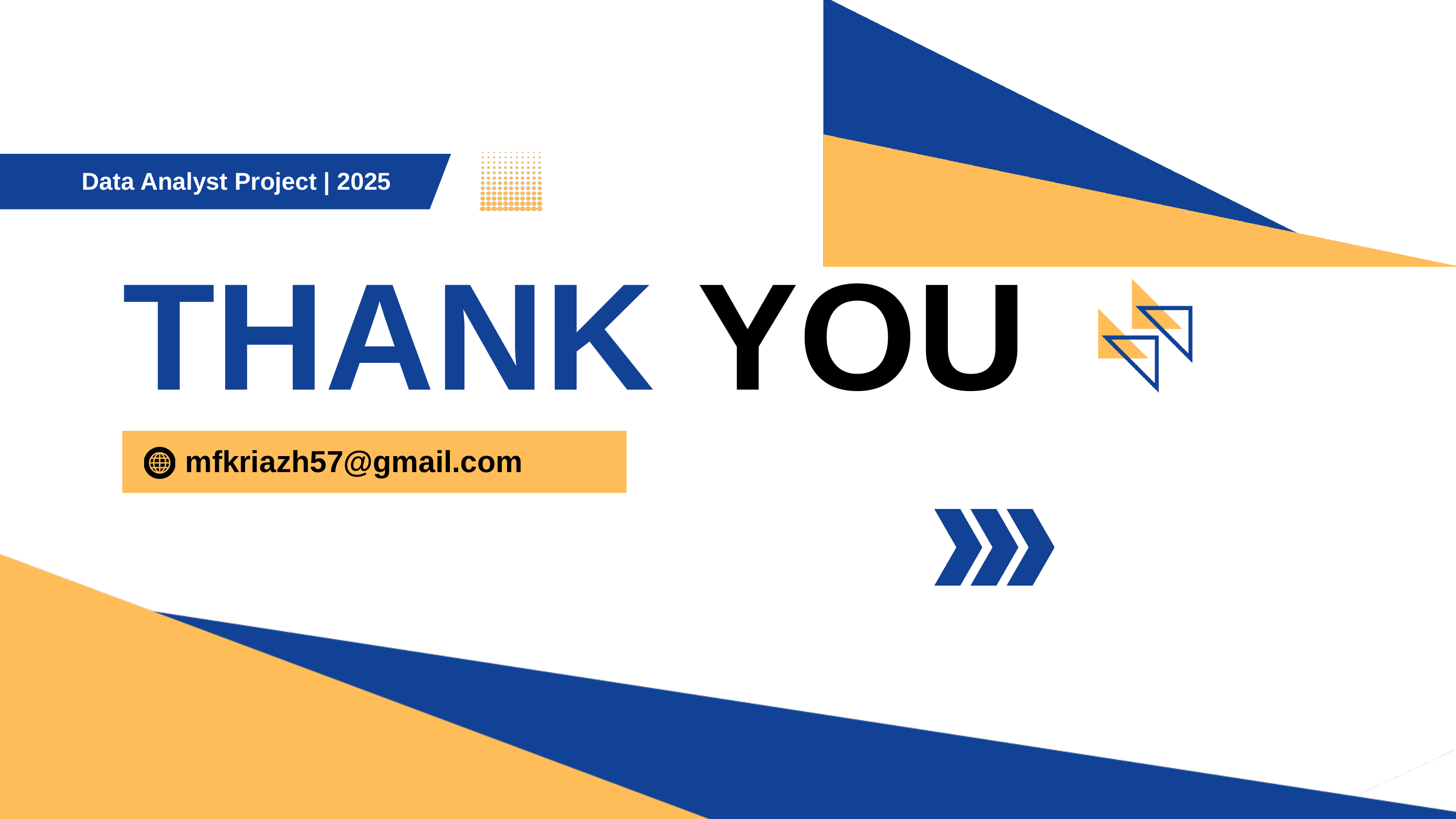

Data Analyst Project | 2025
THANK YOU

mfkriazh57@gmail.com